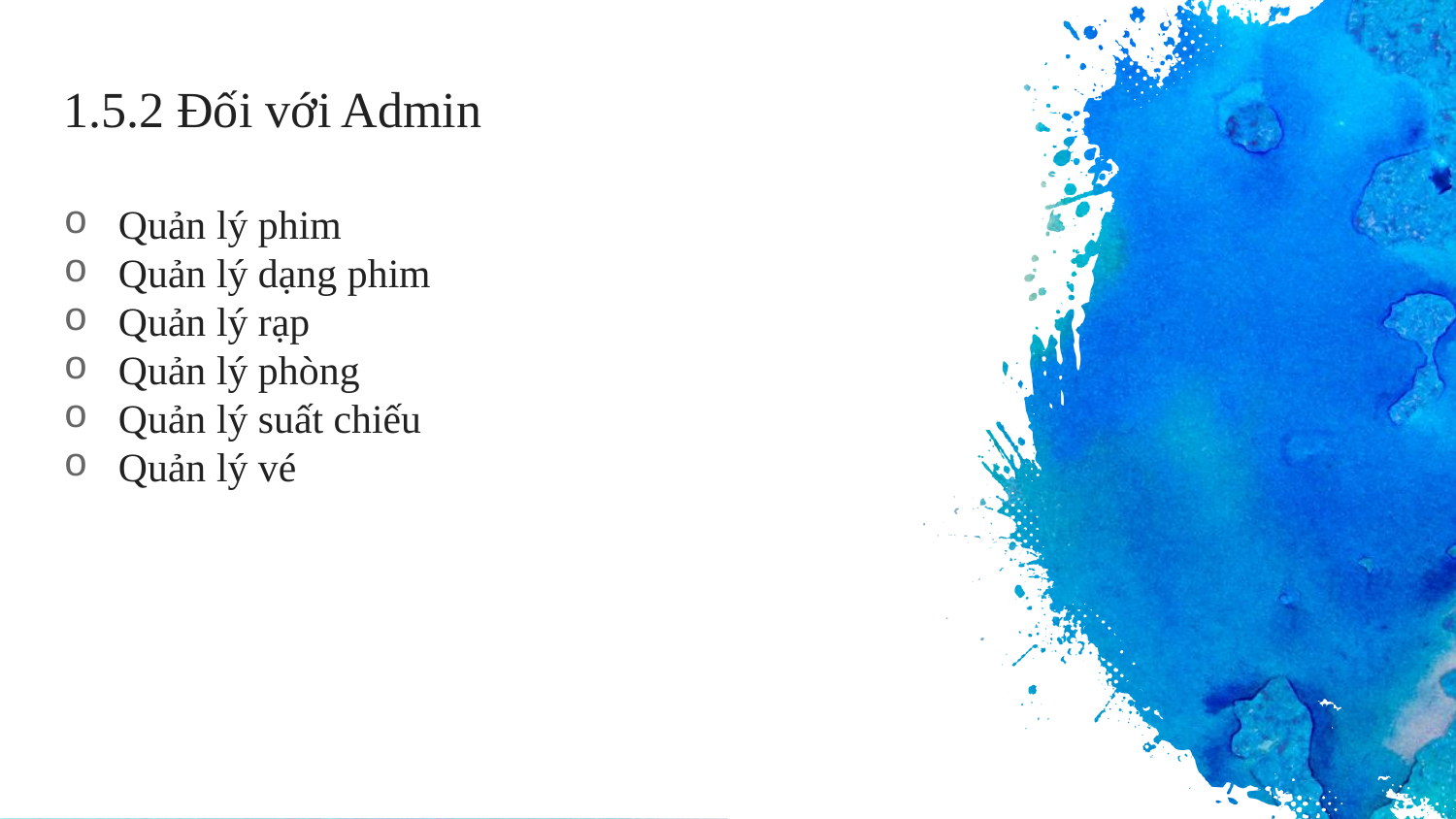

1.5.2 Đối với Admin

Quản lý phim
Quản lý dạng phim
Quản lý rạp
Quản lý phòng
Quản lý suất chiếu
Quản lý vé